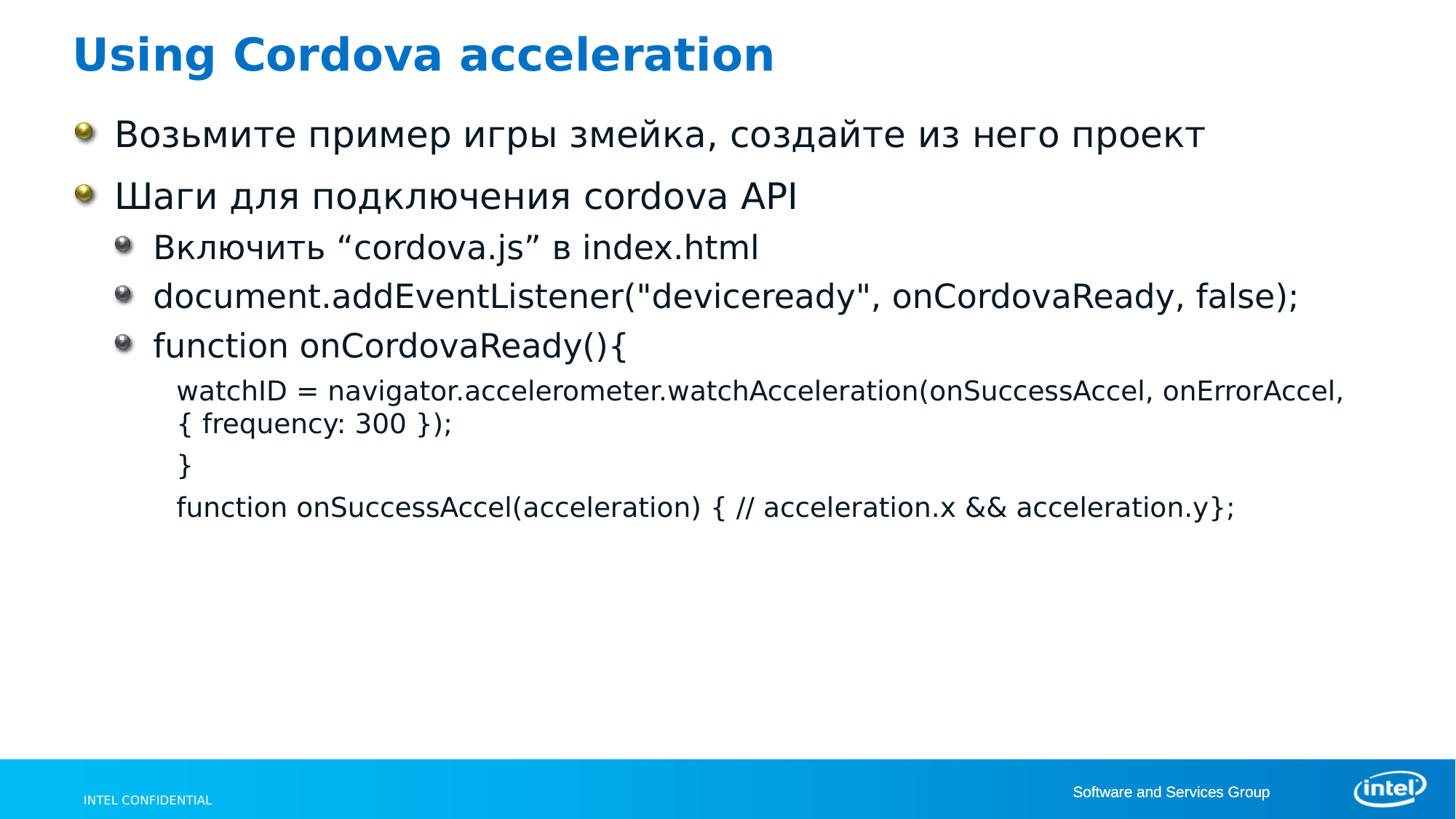

# Using Cordova acceleration
Возьмите пример игры змейка, создайте из него проект
Шаги для подключения cordova API
Включить “cordova.js” в index.html
document.addEventListener("deviceready", onCordovaReady, false);
function onCordovaReady(){
watchID = navigator.accelerometer.watchAcceleration(onSuccessAccel, onErrorAccel, { frequency: 300 });
}
function onSuccessAccel(acceleration) { // acceleration.x && acceleration.y};